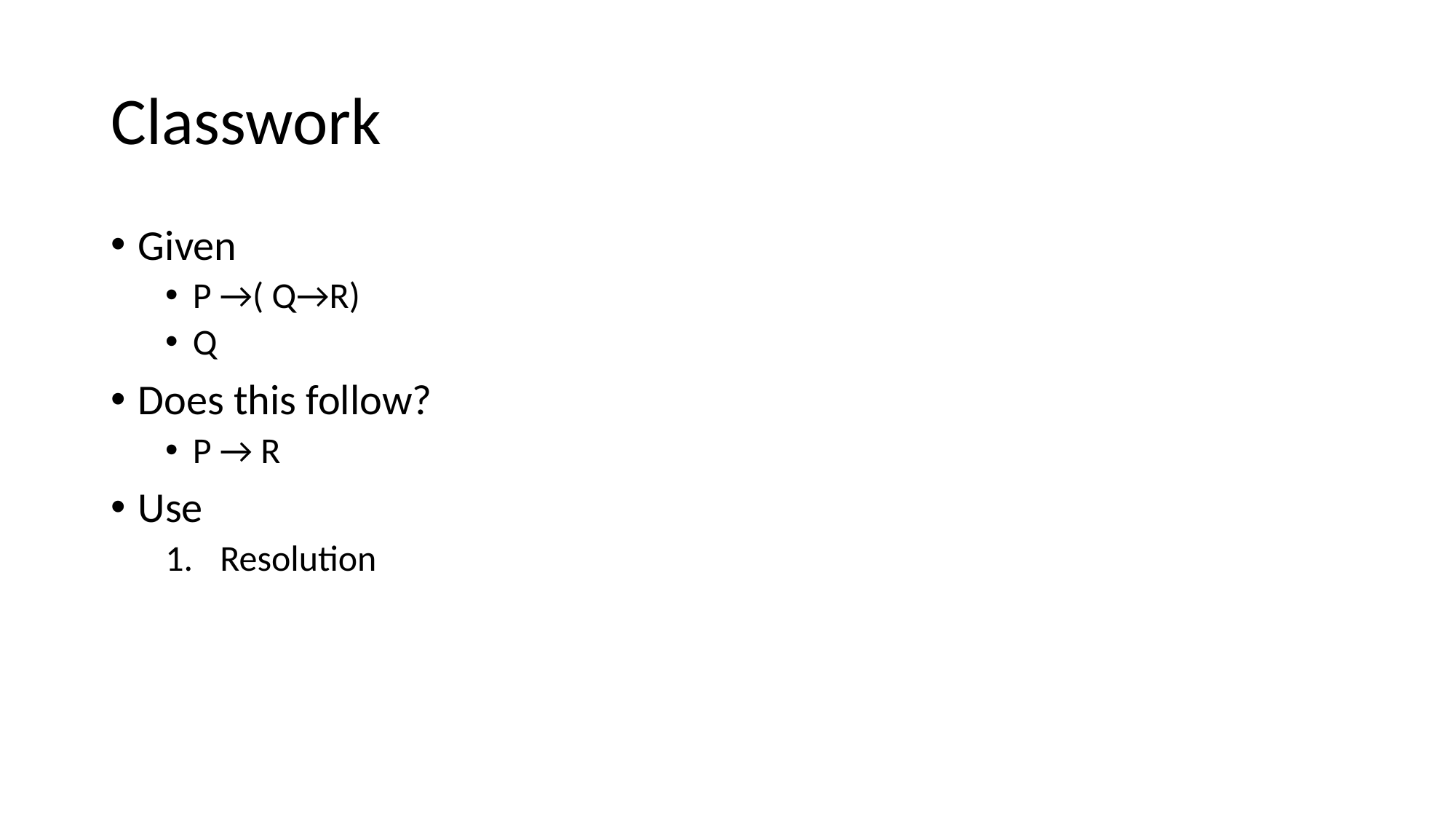

# Classwork
Given
P →( Q→R)
Q
Does this follow?
P → R
Use
Resolution